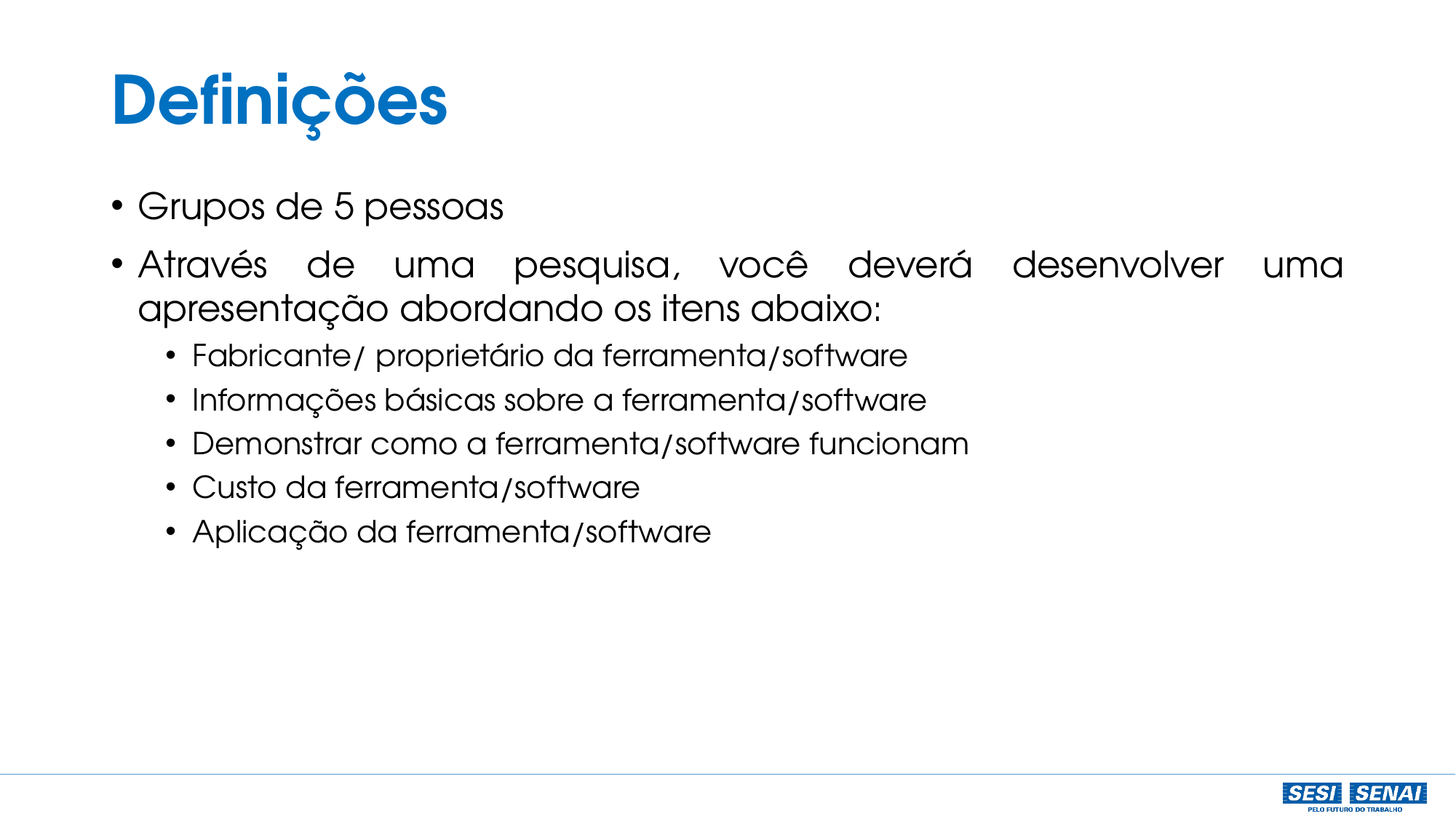

# Definições
Grupos de 5 pessoas
Através de uma pesquisa, você deverá desenvolver uma apresentação abordando os itens abaixo:
Fabricante/ proprietário da ferramenta/software
Informações básicas sobre a ferramenta/software
Demonstrar como a ferramenta/software funcionam
Custo da ferramenta/software
Aplicação da ferramenta/software